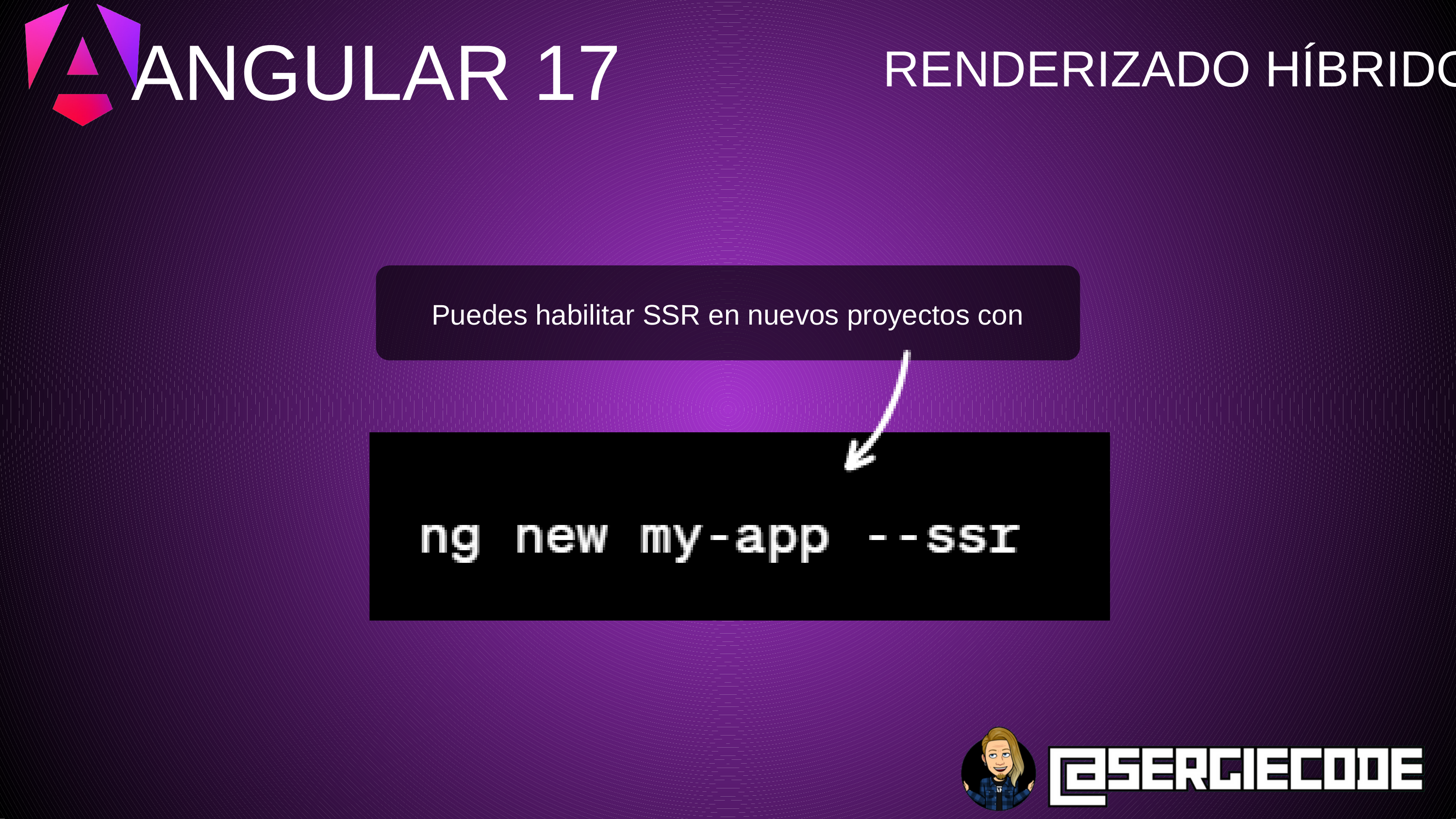

ANGULAR 17
RENDERIZADO HÍBRIDO

Puedes habilitar SSR en nuevos proyectos con